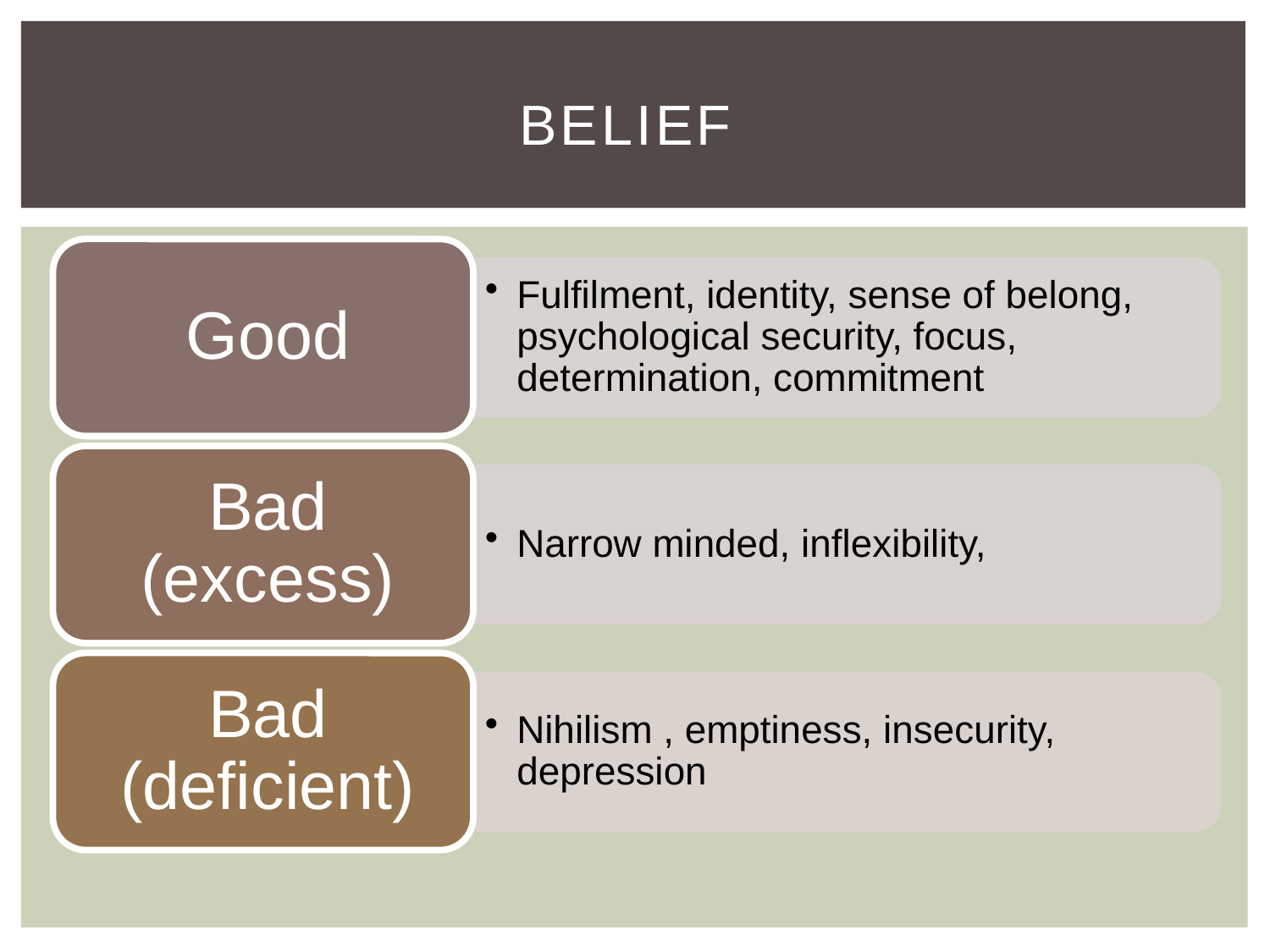

# Belief
Fulfilment, identity, sense of belong, psychological security, focus, determination, commitment
Good
Narrow minded, inflexibility,
Bad (excess)
Nihilism , emptiness, insecurity, depression
Bad (deficient)